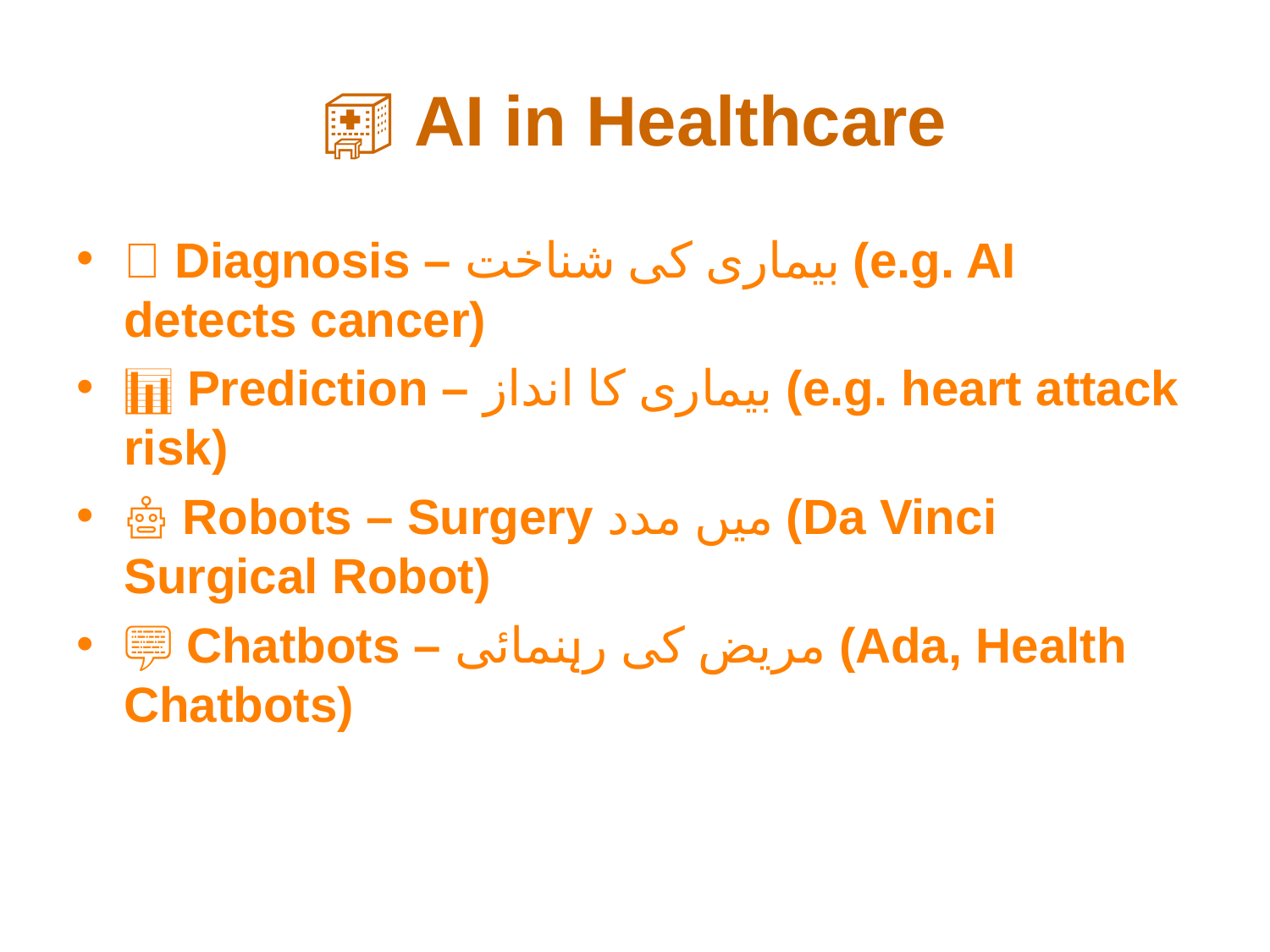

# 🏥 AI in Healthcare
🧬 Diagnosis – بیماری کی شناخت (e.g. AI detects cancer)
📊 Prediction – بیماری کا اندازہ (e.g. heart attack risk)
🤖 Robots – Surgery میں مدد (Da Vinci Surgical Robot)
💬 Chatbots – مریض کی رہنمائی (Ada, Health Chatbots)